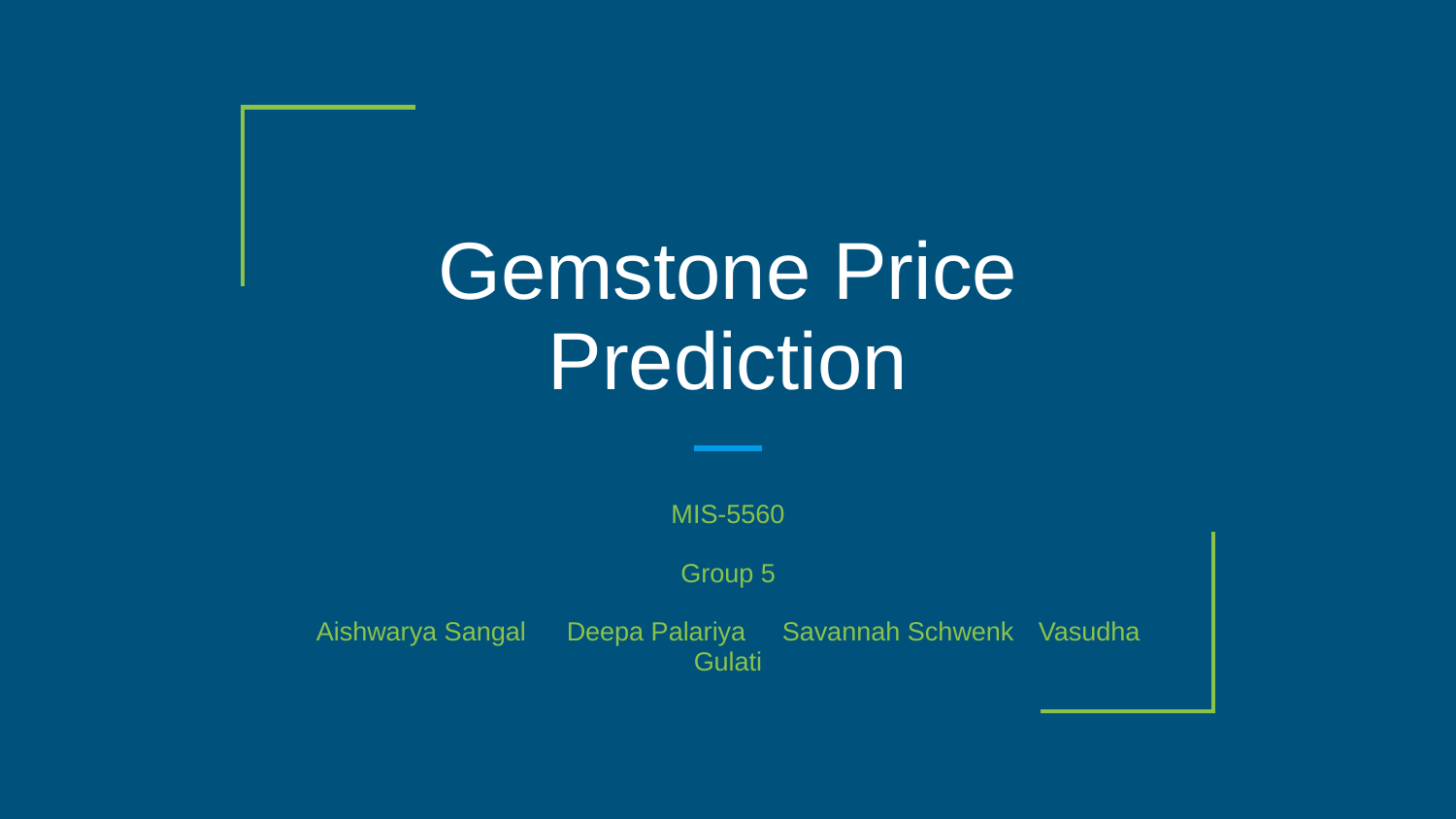

# Gemstone Price Prediction
MIS-5560

Group 5

Aishwarya Sangal	  Deepa Palariya     Savannah Schwenk	  Vasudha Gulati